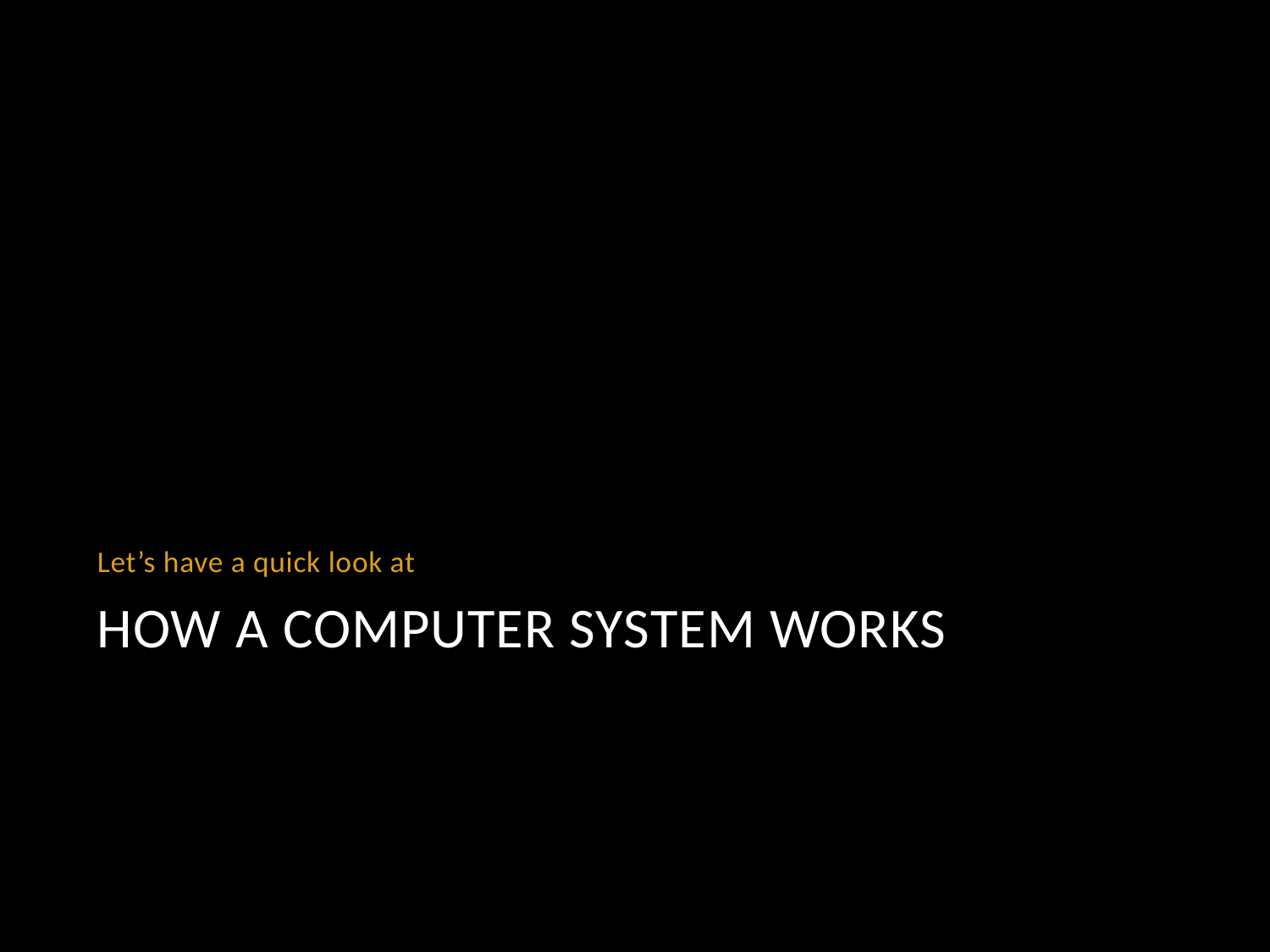

Let’s have a quick look at
# How a Computer system works